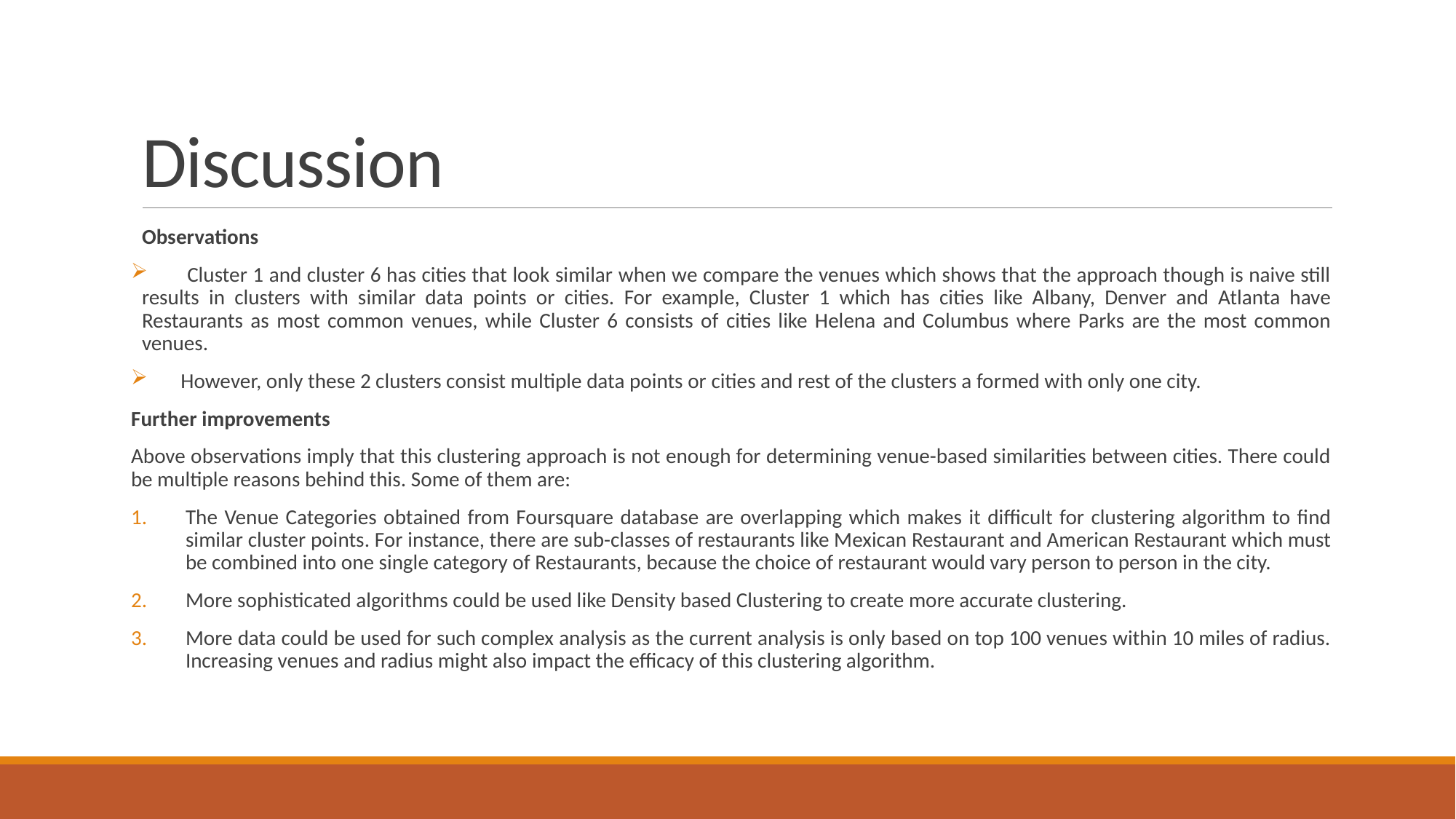

# Discussion
Observations
        Cluster 1 and cluster 6 has cities that look similar when we compare the venues which shows that the approach though is naive still results in clusters with similar data points or cities. For example, Cluster 1 which has cities like Albany, Denver and Atlanta have Restaurants as most common venues, while Cluster 6 consists of cities like Helena and Columbus where Parks are the most common venues.
        However, only these 2 clusters consist multiple data points or cities and rest of the clusters a formed with only one city.
Further improvements
Above observations imply that this clustering approach is not enough for determining venue-based similarities between cities. There could be multiple reasons behind this. Some of them are:
The Venue Categories obtained from Foursquare database are overlapping which makes it difficult for clustering algorithm to find similar cluster points. For instance, there are sub-classes of restaurants like Mexican Restaurant and American Restaurant which must be combined into one single category of Restaurants, because the choice of restaurant would vary person to person in the city.
More sophisticated algorithms could be used like Density based Clustering to create more accurate clustering.
More data could be used for such complex analysis as the current analysis is only based on top 100 venues within 10 miles of radius. Increasing venues and radius might also impact the efficacy of this clustering algorithm.